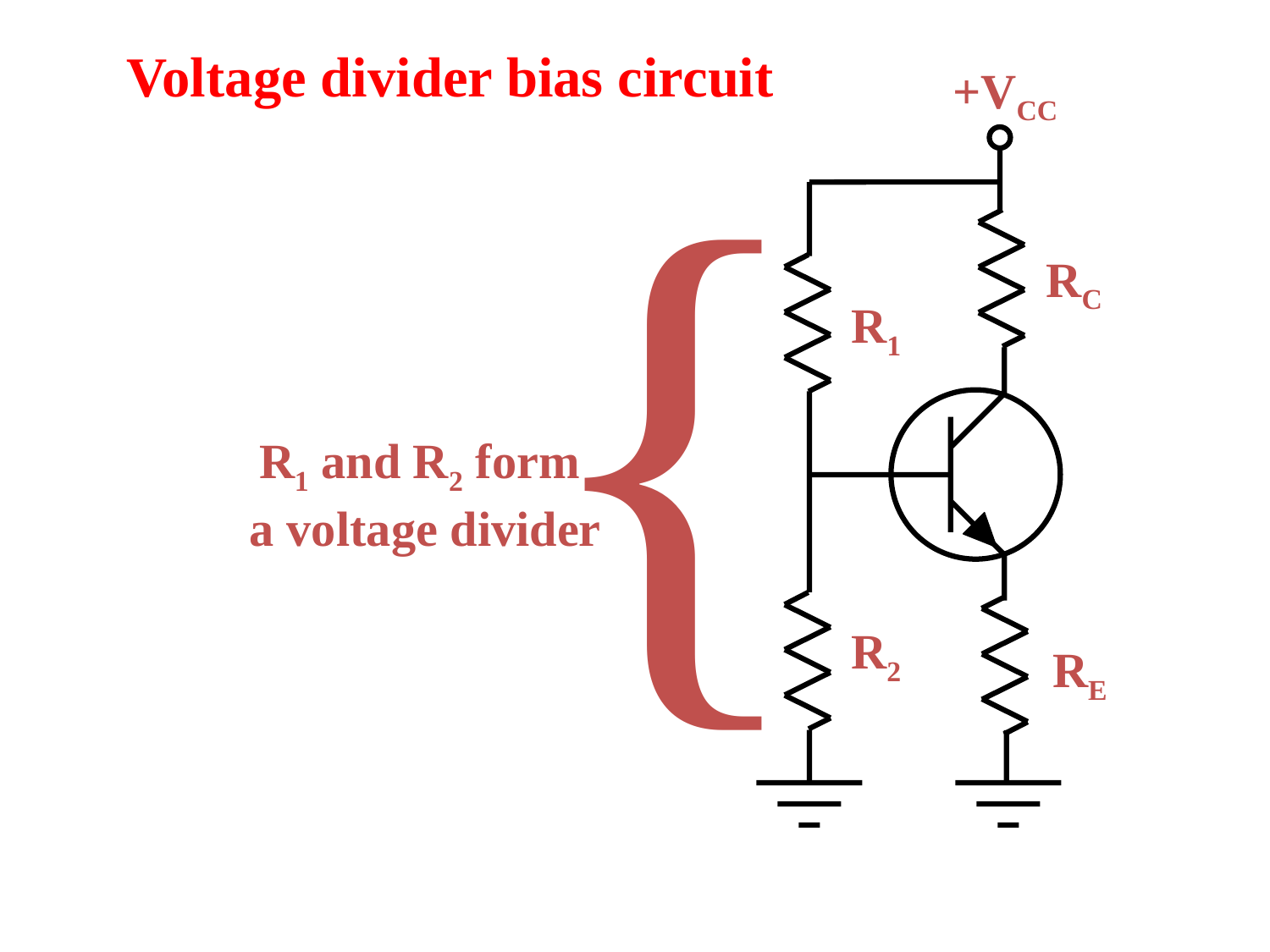

Voltage divider bias circuit
{
+VCC

RC

R1

R1 and R2 form
a voltage divider

R2
RE